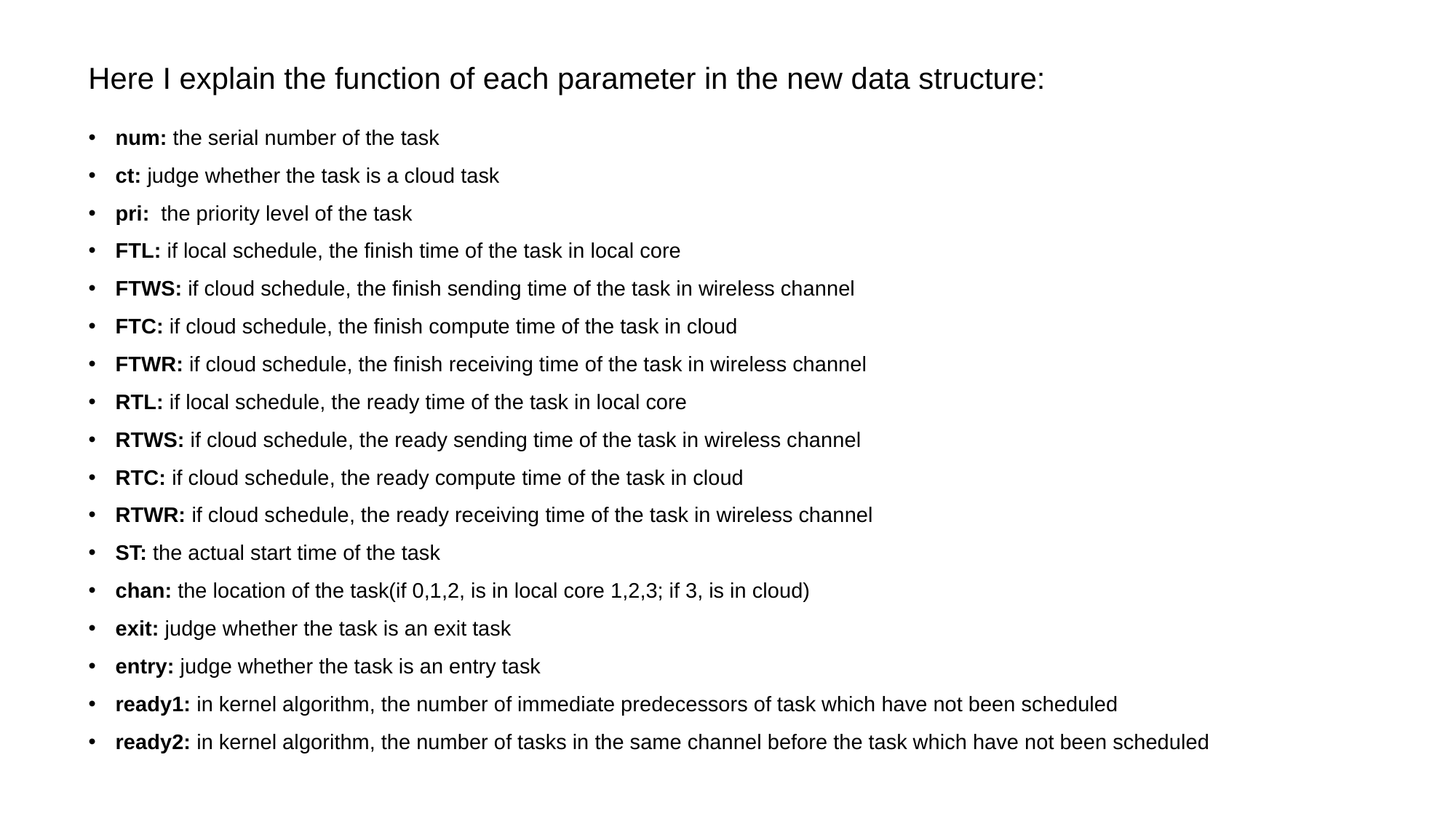

Here I explain the function of each parameter in the new data structure:
num: the serial number of the task
ct: judge whether the task is a cloud task
pri:  the priority level of the task
FTL: if local schedule, the finish time of the task in local core
FTWS: if cloud schedule, the finish sending time of the task in wireless channel
FTC: if cloud schedule, the finish compute time of the task in cloud
FTWR: if cloud schedule, the finish receiving time of the task in wireless channel
RTL: if local schedule, the ready time of the task in local core
RTWS: if cloud schedule, the ready sending time of the task in wireless channel
RTC: if cloud schedule, the ready compute time of the task in cloud
RTWR: if cloud schedule, the ready receiving time of the task in wireless channel
ST: the actual start time of the task
chan: the location of the task(if 0,1,2, is in local core 1,2,3; if 3, is in cloud)
exit: judge whether the task is an exit task
entry: judge whether the task is an entry task
ready1: in kernel algorithm, the number of immediate predecessors of task which have not been scheduled
ready2: in kernel algorithm, the number of tasks in the same channel before the task which have not been scheduled